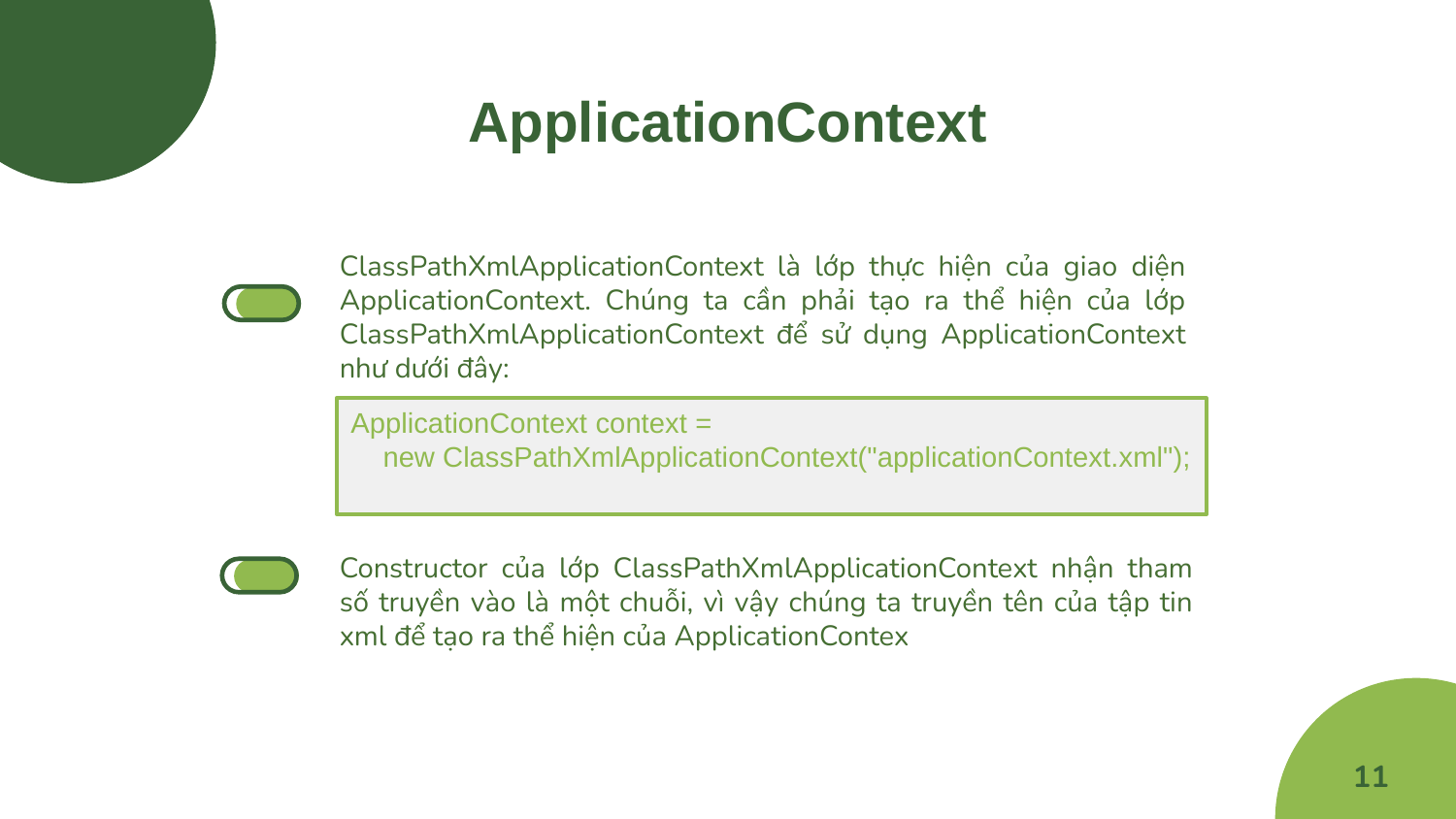

# ApplicationContext
ClassPathXmlApplicationContext là lớp thực hiện của giao diện ApplicationContext. Chúng ta cần phải tạo ra thể hiện của lớp ClassPathXmlApplicationContext để sử dụng ApplicationContext như dưới đây:

ApplicationContext context =
    new ClassPathXmlApplicationContext("applicationContext.xml");

Constructor của lớp ClassPathXmlApplicationContext nhận tham số truyền vào là một chuỗi, vì vậy chúng ta truyền tên của tập tin xml để tạo ra thể hiện của ApplicationContex

11